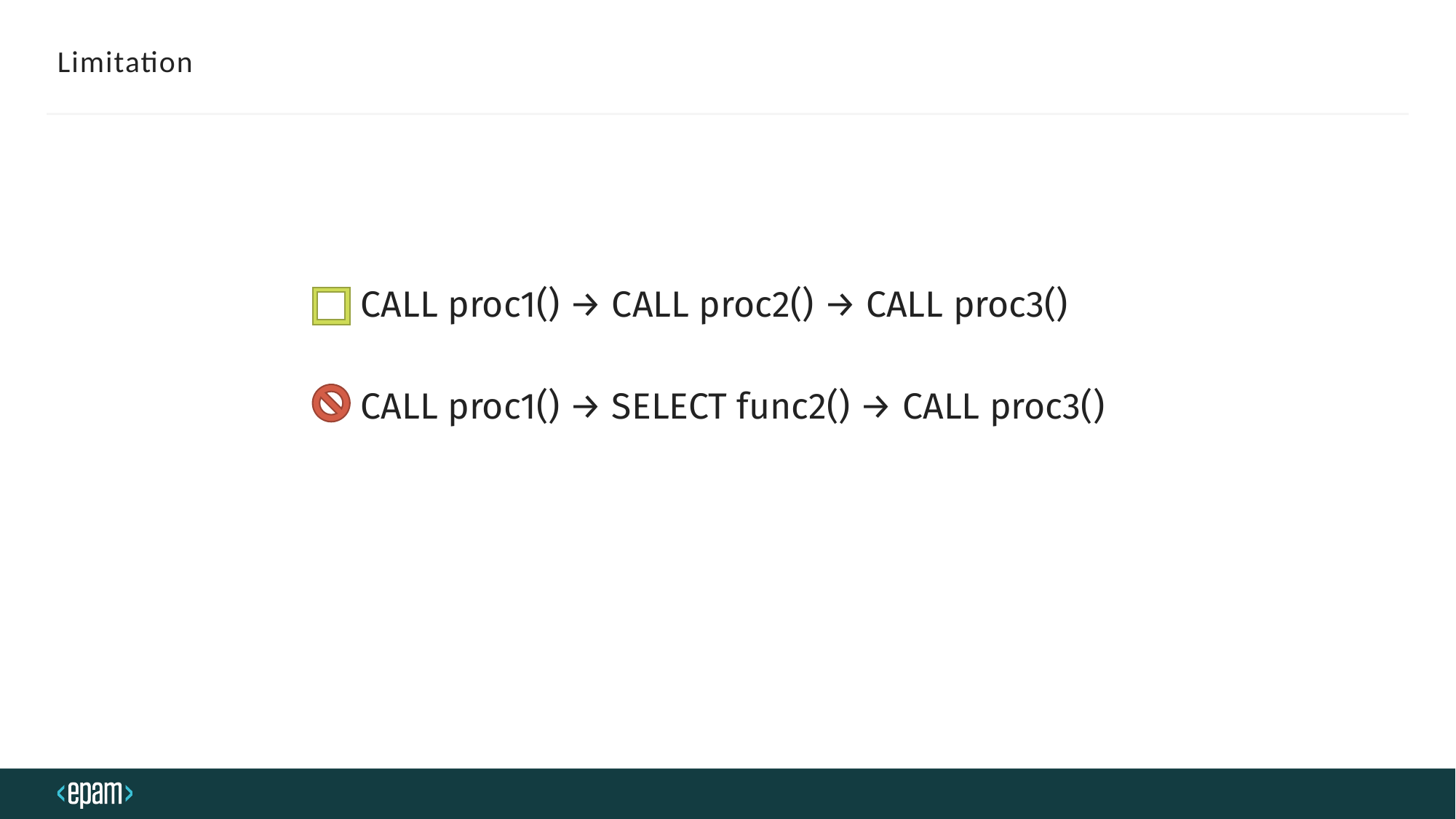

# Limitation
CALL proc1() → CALL proc2() → CALL proc3()

CALL proc1() → SELECT func2() → CALL proc3()